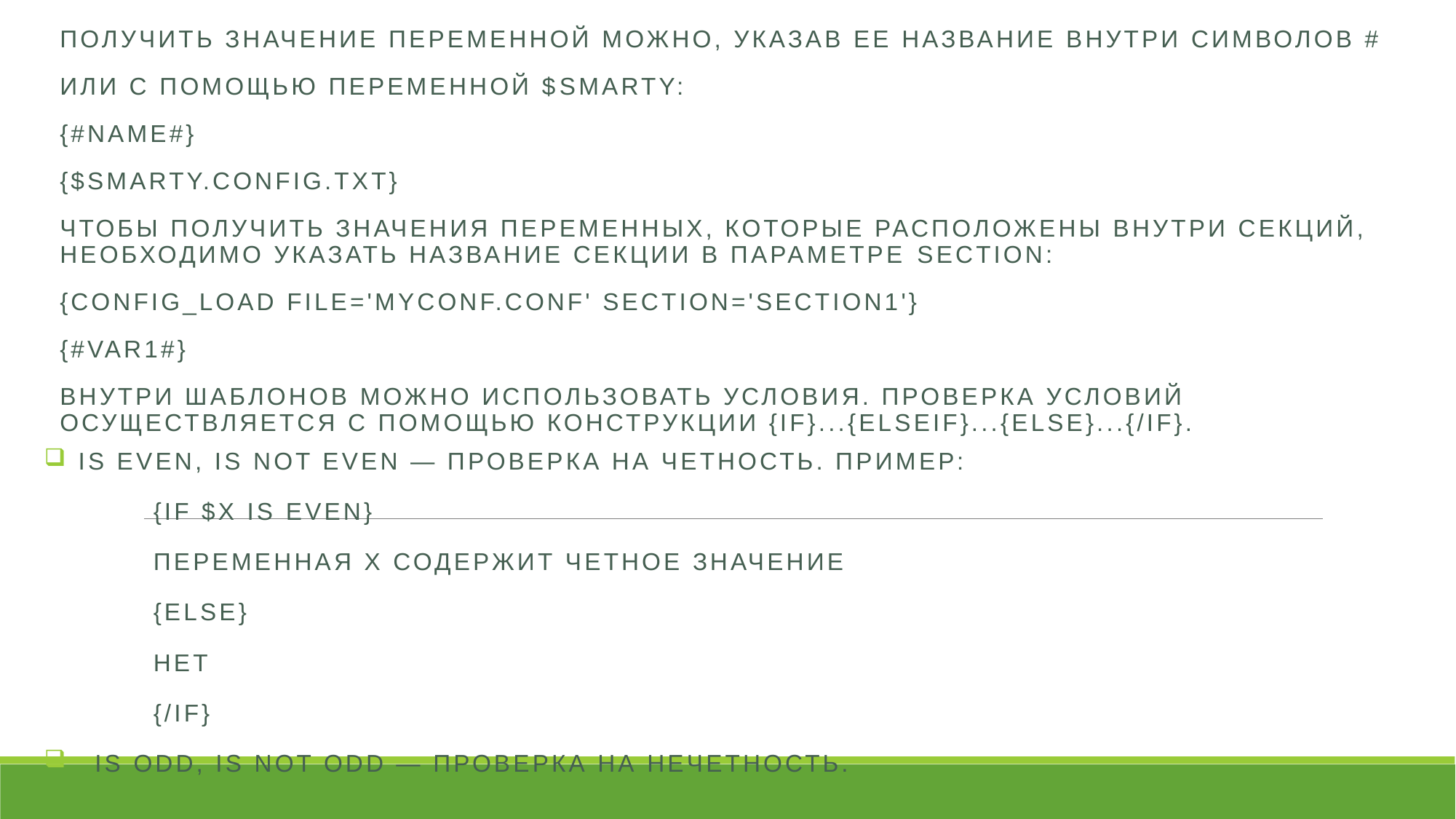

Получить значение переменной можно, указав ее название внутри символов #
или с помощью переменной $smarty:
{#name#}
{$smarty.config.txt}
Чтобы получить значения переменных, которые расположены внутри секций, необходимо указать название секции в параметре section:
{config_load file='myconf.conf' section='section1'}
{#var1#}
Внутри шаблонов можно использовать условия. Проверка условий осуществляется с помощью конструкции {if}...{elseif}...{else}...{/if}.
is even, is not even — проверка на четность. Пример:
	{if $x is even}
	Переменная x содержит четное значение
	{else}
	Нет
	{/if}
 is odd, is not odd — проверка на нечетность.